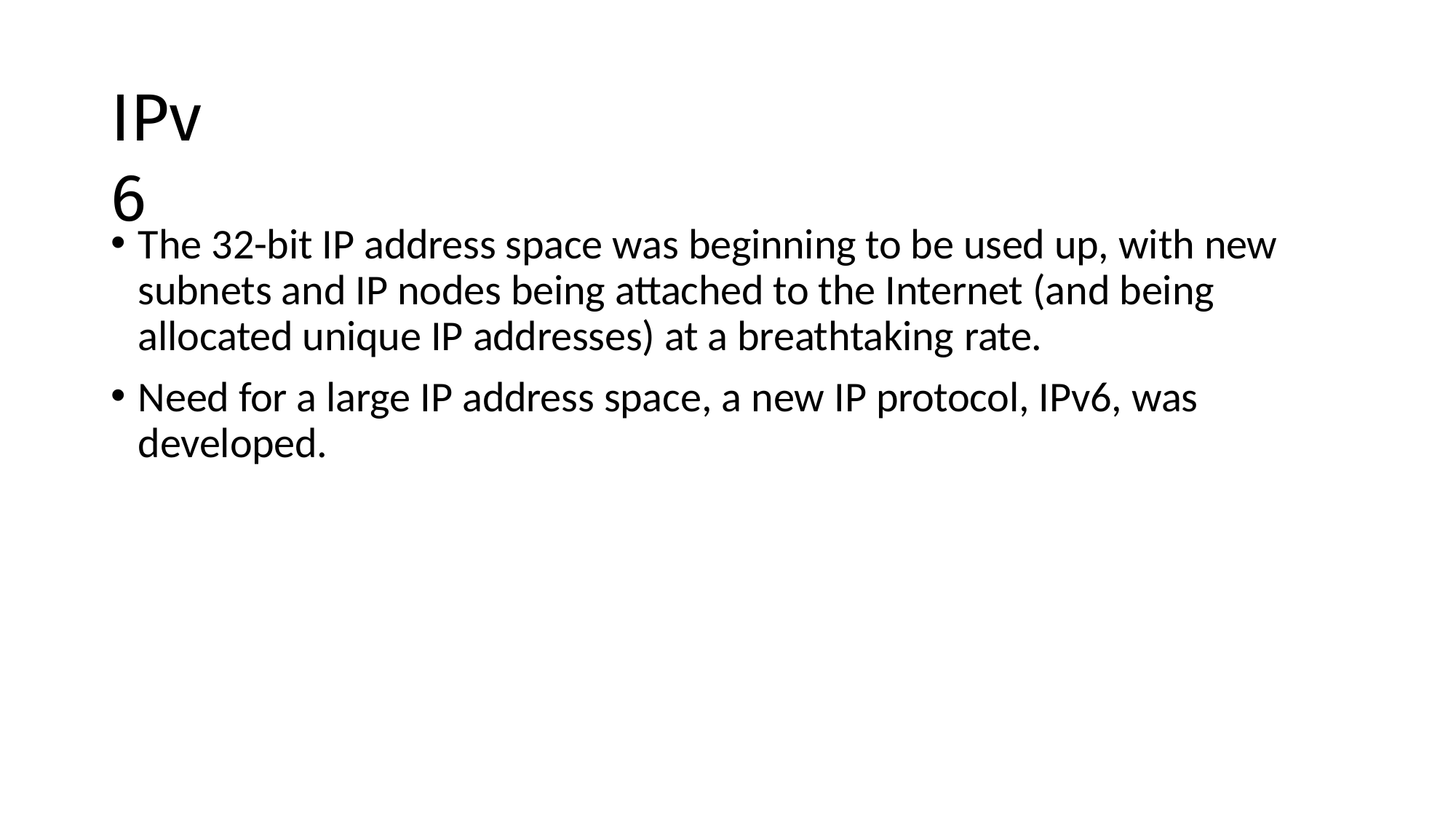

# IPv6
The 32-bit IP address space was beginning to be used up, with new  subnets and IP nodes being attached to the Internet (and being  allocated unique IP addresses) at a breathtaking rate.
Need for a large IP address space, a new IP protocol, IPv6, was  developed.